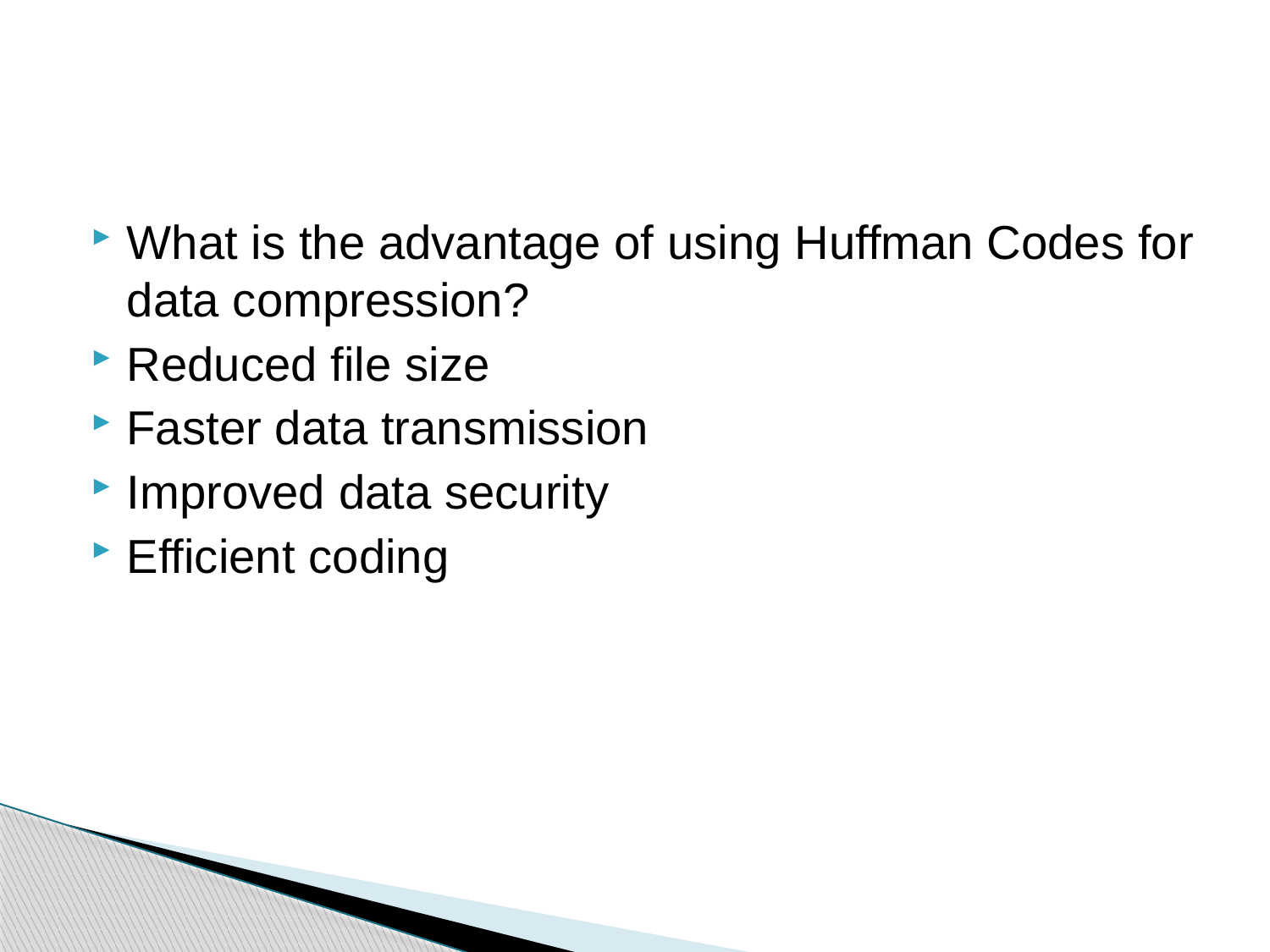

#
What is the advantage of using Huffman Codes for data compression?
Reduced file size
Faster data transmission
Improved data security
Efficient coding